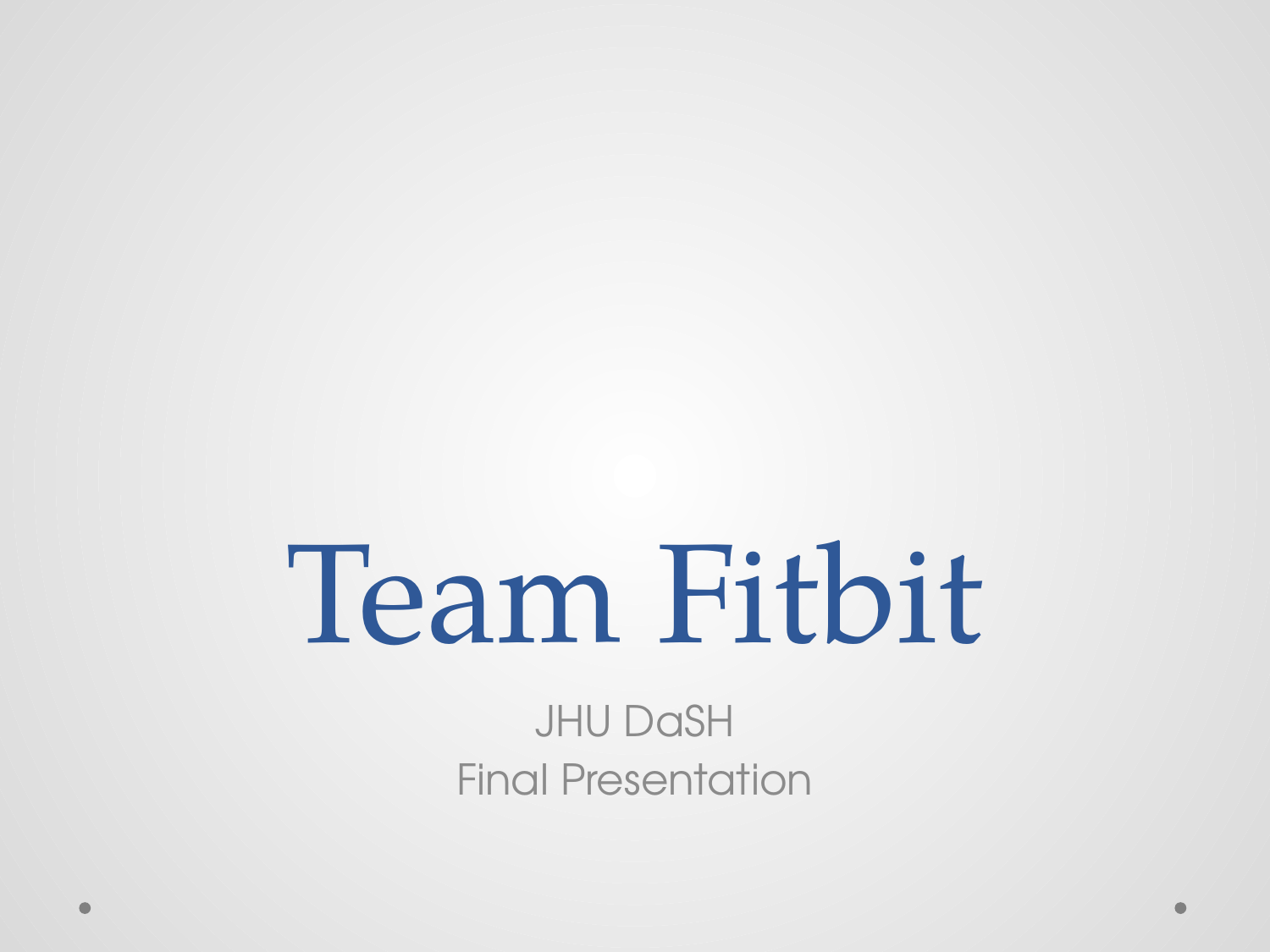

# Team Fitbit
JHU DaSH
Final Presentation